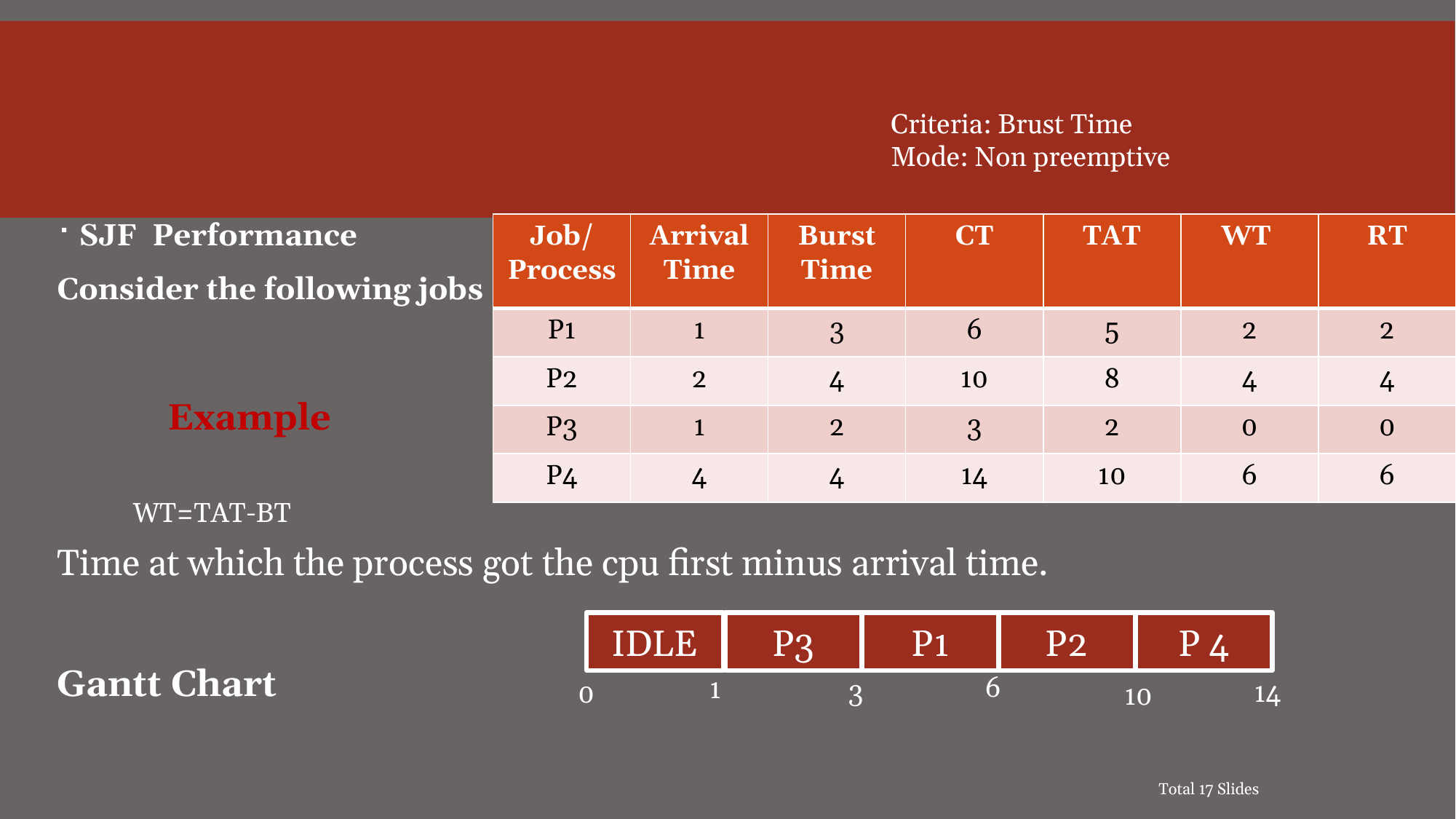

#
Criteria: Brust Time
Mode: Non preemptive
SJF  Performance
Consider the following jobs

Time at which the process got the cpu first minus arrival time.

Gantt Chart

| Job/Process | Arrival Time | Burst Time | CT | TAT | WT | RT |
| --- | --- | --- | --- | --- | --- | --- |
| P1 | 1 | 3 | 6 | 5 | 2 | 2 |
| P2 | 2 | 4 | 10 | 8 | 4 | 4 |
| P3 | 1 | 2 | 3 | 2 | 0 | 0 |
| P4 | 4 | 4 | 14 | 10 | 6 | 6 |
Example
WT=TAT-BT
IDLE
P3
P1
6
1
3
0
P2
P 4
14
10
Total 17 Slides
28